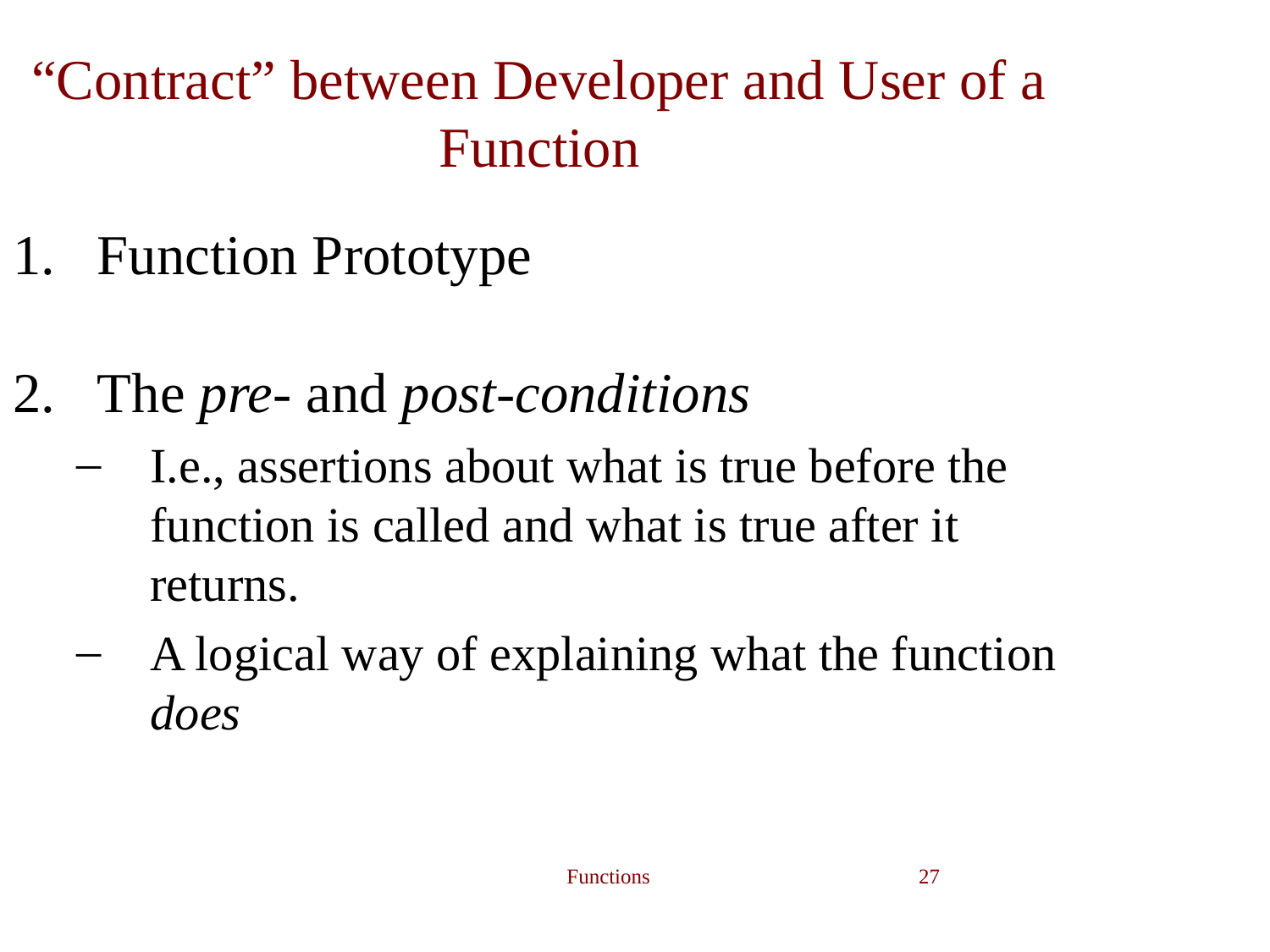

“Contract” between Developer and User of a Function
Function Prototype

The pre- and post-conditions
I.e., assertions about what is true before the function is called and what is true after it returns.
A logical way of explaining what the function does
Functions
27